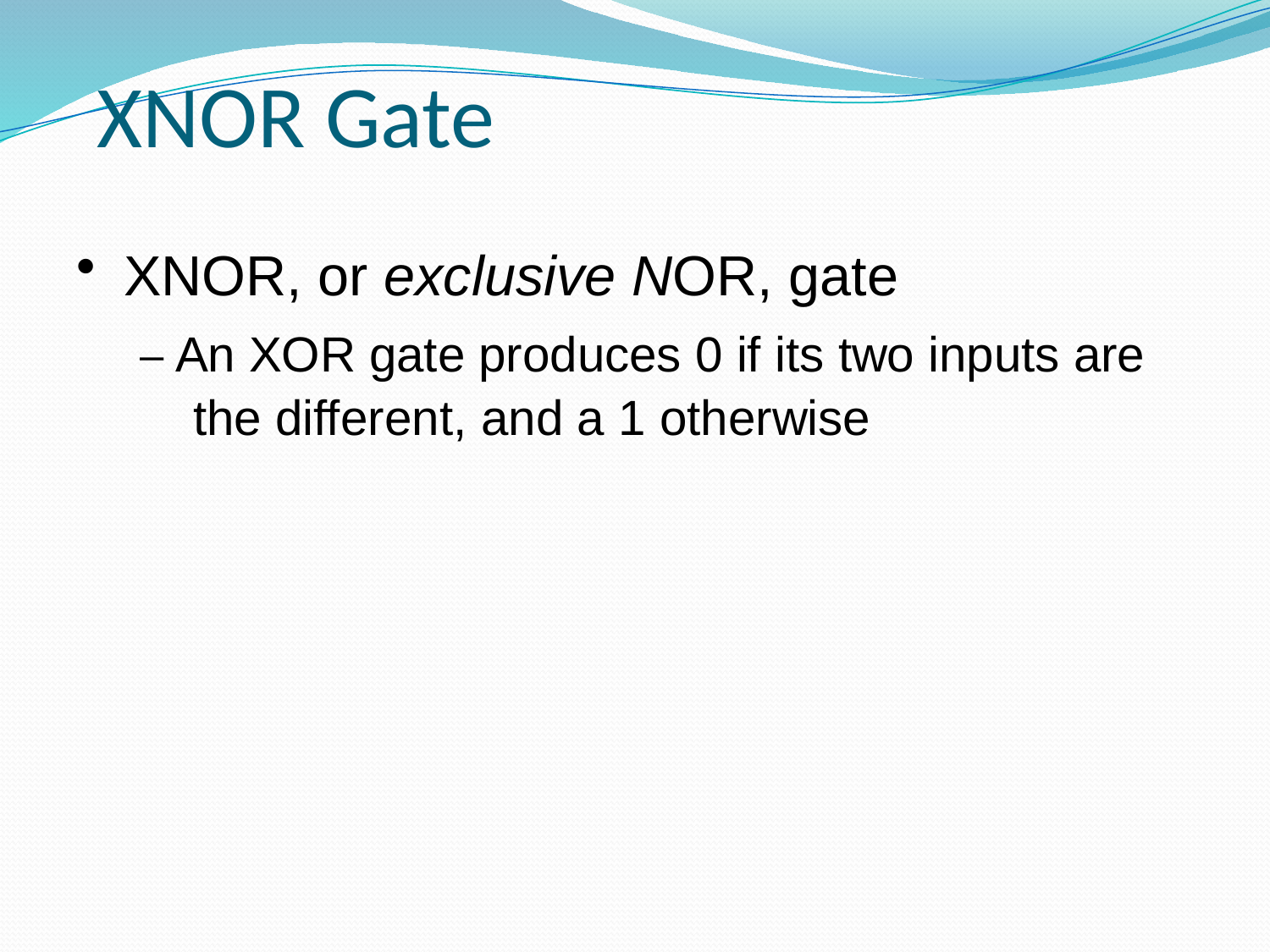

# XNOR Gate
XNOR, or exclusive NOR, gate
– An XOR gate produces 0 if its two inputs are  the different, and a 1 otherwise